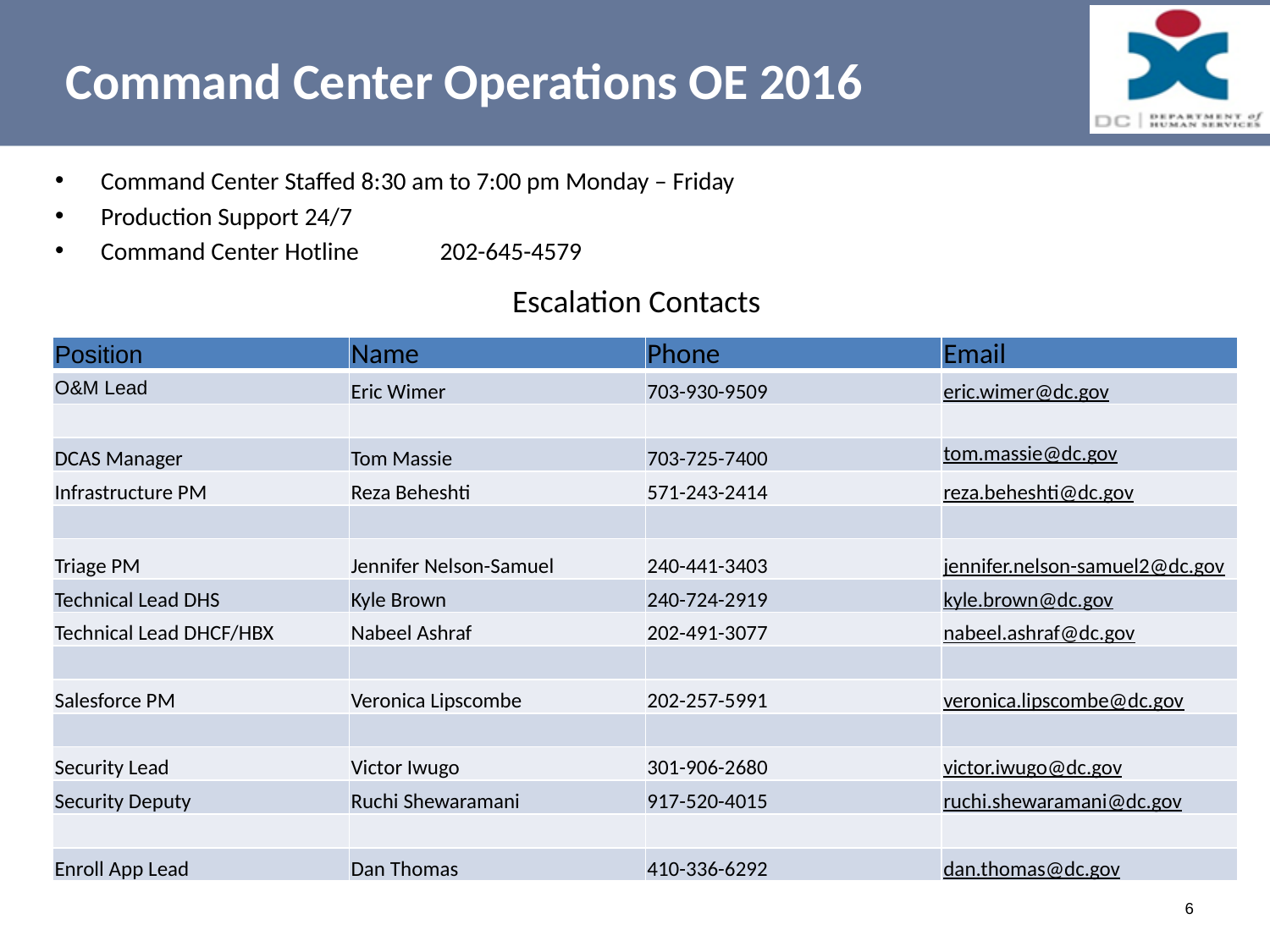

Command Center Operations OE 2016
Command Center Staffed 8:30 am to 7:00 pm Monday – Friday
Production Support 24/7
Command Center Hotline 	202-645-4579

Escalation Contacts
| Position | Name | Phone | Email |
| --- | --- | --- | --- |
| O&M Lead | Eric Wimer | 703-930-9509 | eric.wimer@dc.gov |
|  |  |  |  |
| DCAS Manager | Tom Massie | 703-725-7400 | tom.massie@dc.gov |
| Infrastructure PM | Reza Beheshti | 571-243-2414 | reza.beheshti@dc.gov |
|  |  |  |  |
| Triage PM | Jennifer Nelson-Samuel | 240-441-3403 | jennifer.nelson-samuel2@dc.gov |
| Technical Lead DHS | Kyle Brown | 240-724-2919 | kyle.brown@dc.gov |
| Technical Lead DHCF/HBX | Nabeel Ashraf | 202-491-3077 | nabeel.ashraf@dc.gov |
|  |  |  |  |
| Salesforce PM | Veronica Lipscombe | 202-257-5991 | veronica.lipscombe@dc.gov |
|  |  |  |  |
| Security Lead | Victor Iwugo | 301-906-2680 | victor.iwugo@dc.gov |
| Security Deputy | Ruchi Shewaramani | 917-520-4015 | ruchi.shewaramani@dc.gov |
|  |  |  |  |
| Enroll App Lead | Dan Thomas | 410-336-6292 | dan.thomas@dc.gov |
6